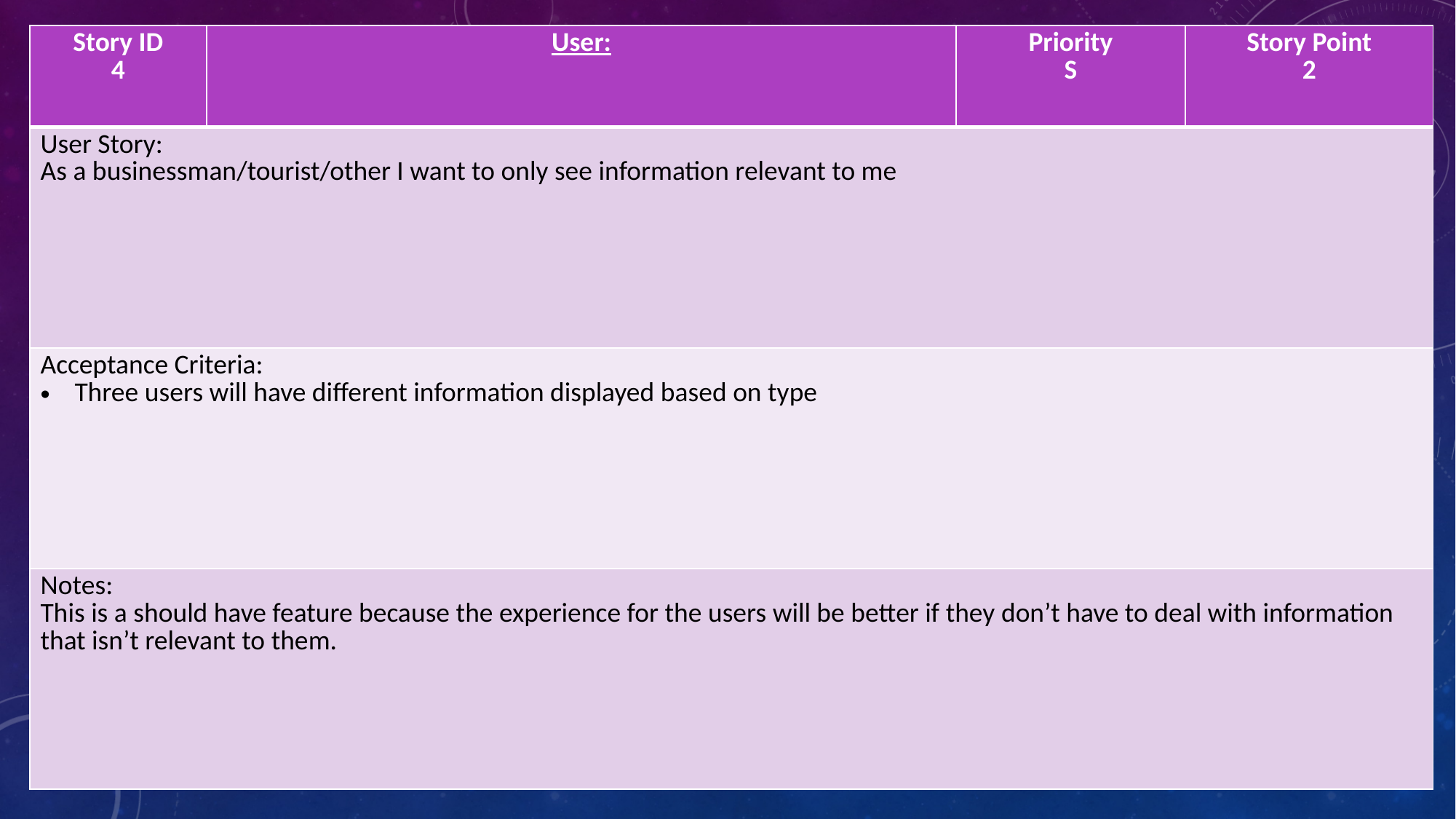

| Story ID 4 | User: | Priority S | Story Point 2 |
| --- | --- | --- | --- |
| User Story: As a businessman/tourist/other I want to only see information relevant to me |  |  |  |
| Acceptance Criteria: Three users will have different information displayed based on type |  |  |  |
| Notes: This is a should have feature because the experience for the users will be better if they don’t have to deal with information that isn’t relevant to them. |  |  |  |